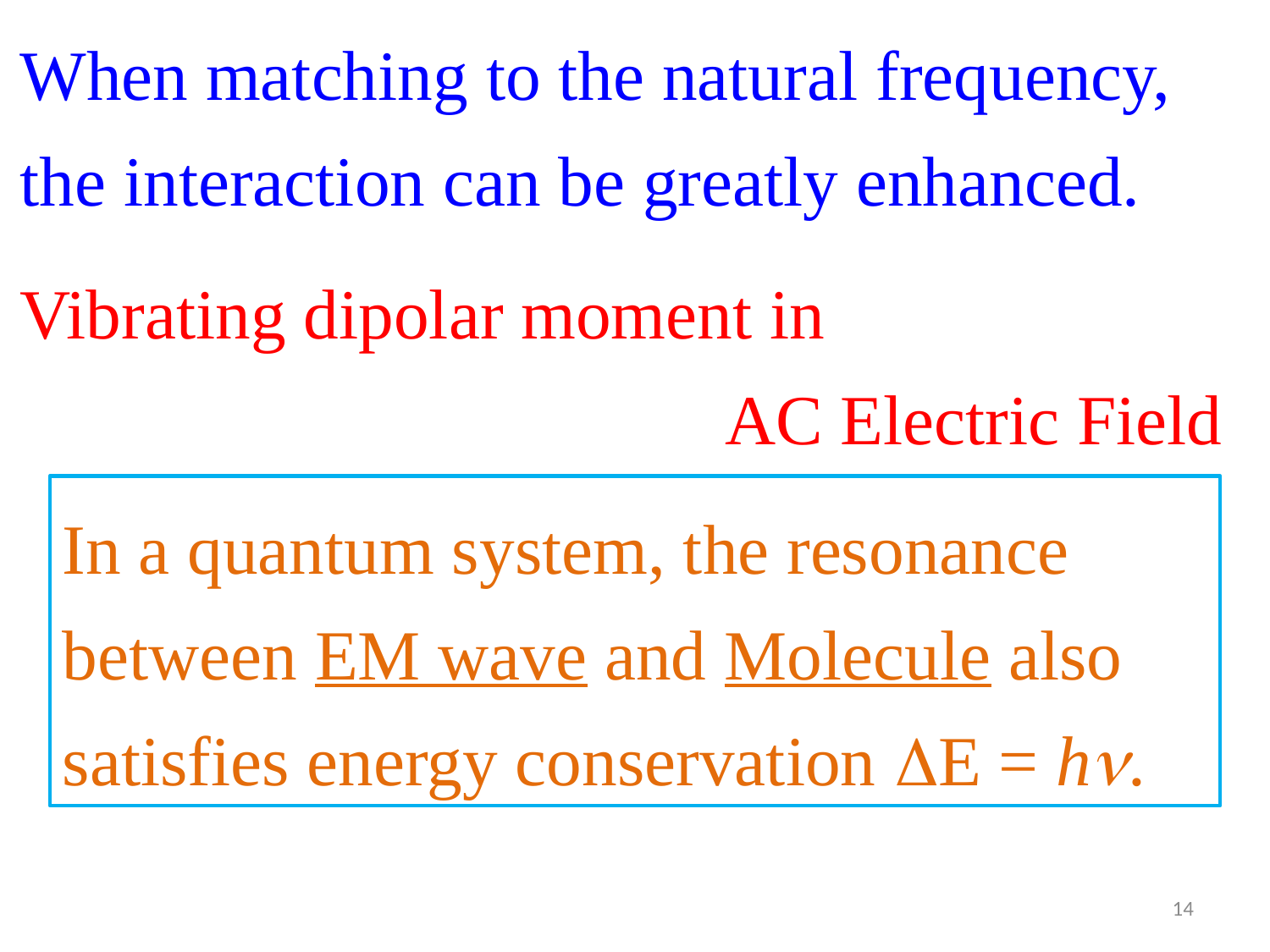

When matching to the natural frequency, the interaction can be greatly enhanced.
Vibrating dipolar moment in
					    AC Electric Field
In a quantum system, the resonance between EM wave and Molecule also satisfies energy conservation ΔE = hν.
14